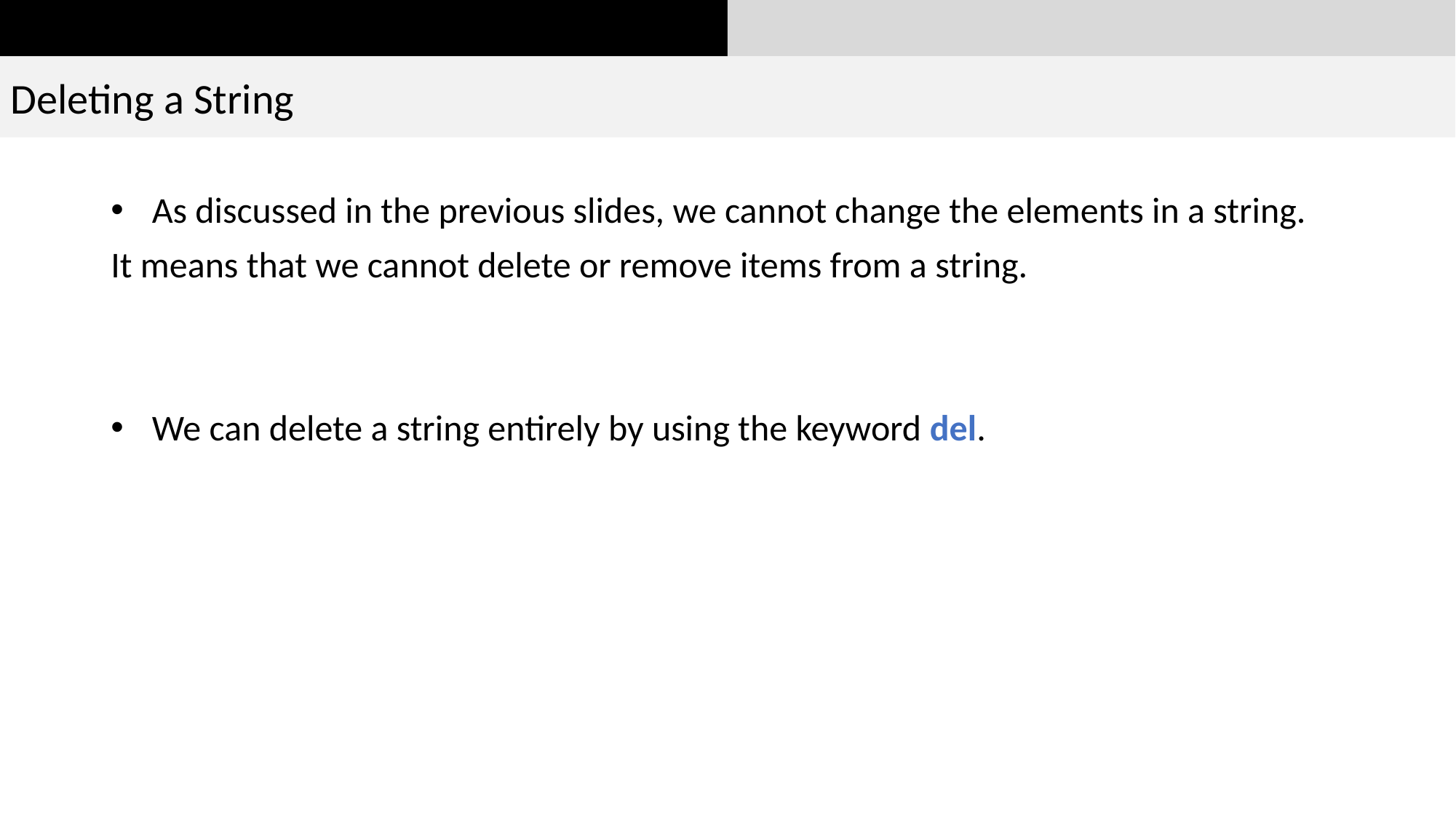

Deleting a String
As discussed in the previous slides, we cannot change the elements in a string.
It means that we cannot delete or remove items from a string.

We can delete a string entirely by using the keyword del.